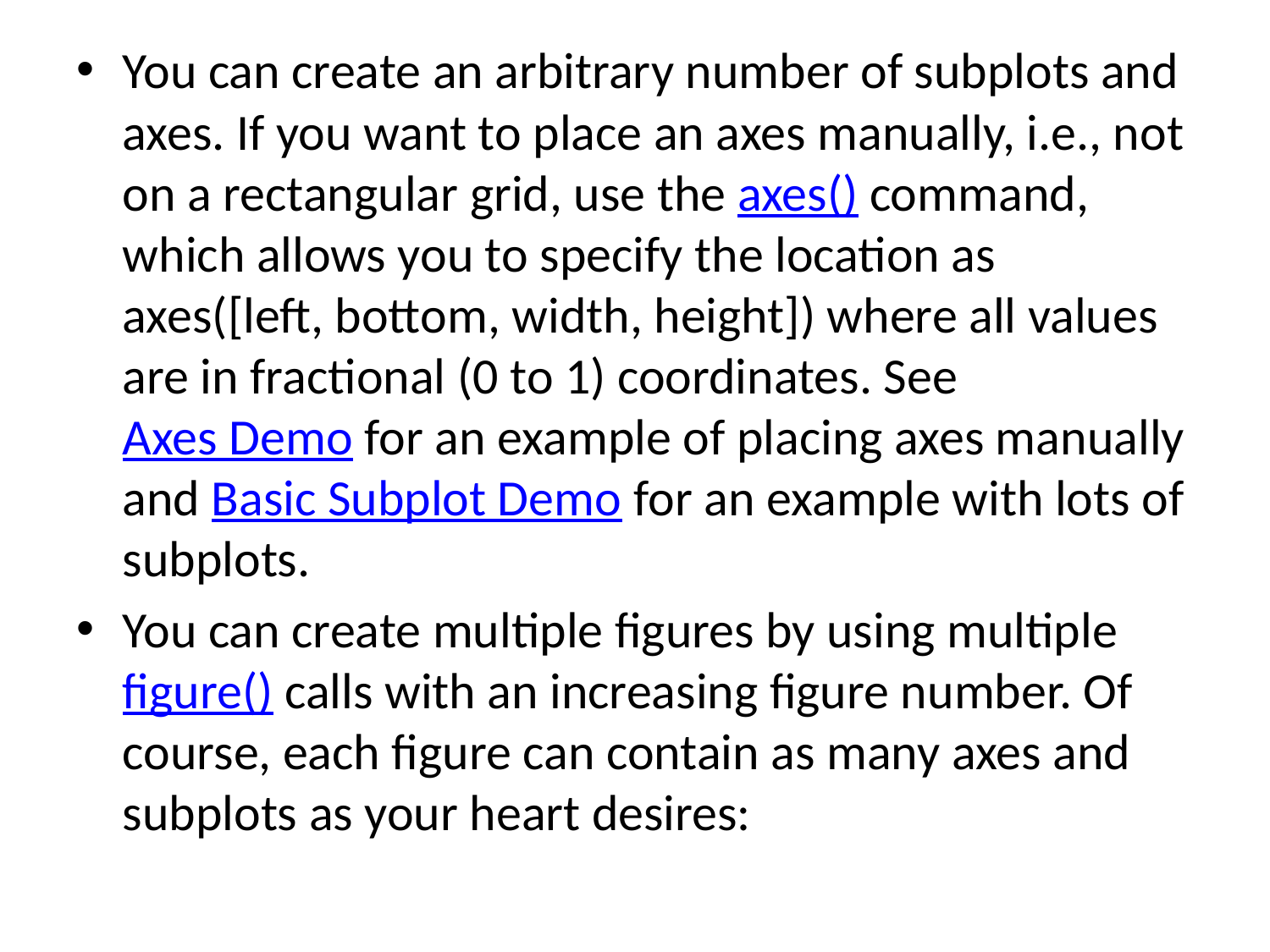

You can create an arbitrary number of subplots and axes. If you want to place an axes manually, i.e., not on a rectangular grid, use the axes() command, which allows you to specify the location as axes([left, bottom, width, height]) where all values are in fractional (0 to 1) coordinates. See Axes Demo for an example of placing axes manually and Basic Subplot Demo for an example with lots of subplots.
You can create multiple figures by using multiple figure() calls with an increasing figure number. Of course, each figure can contain as many axes and subplots as your heart desires: